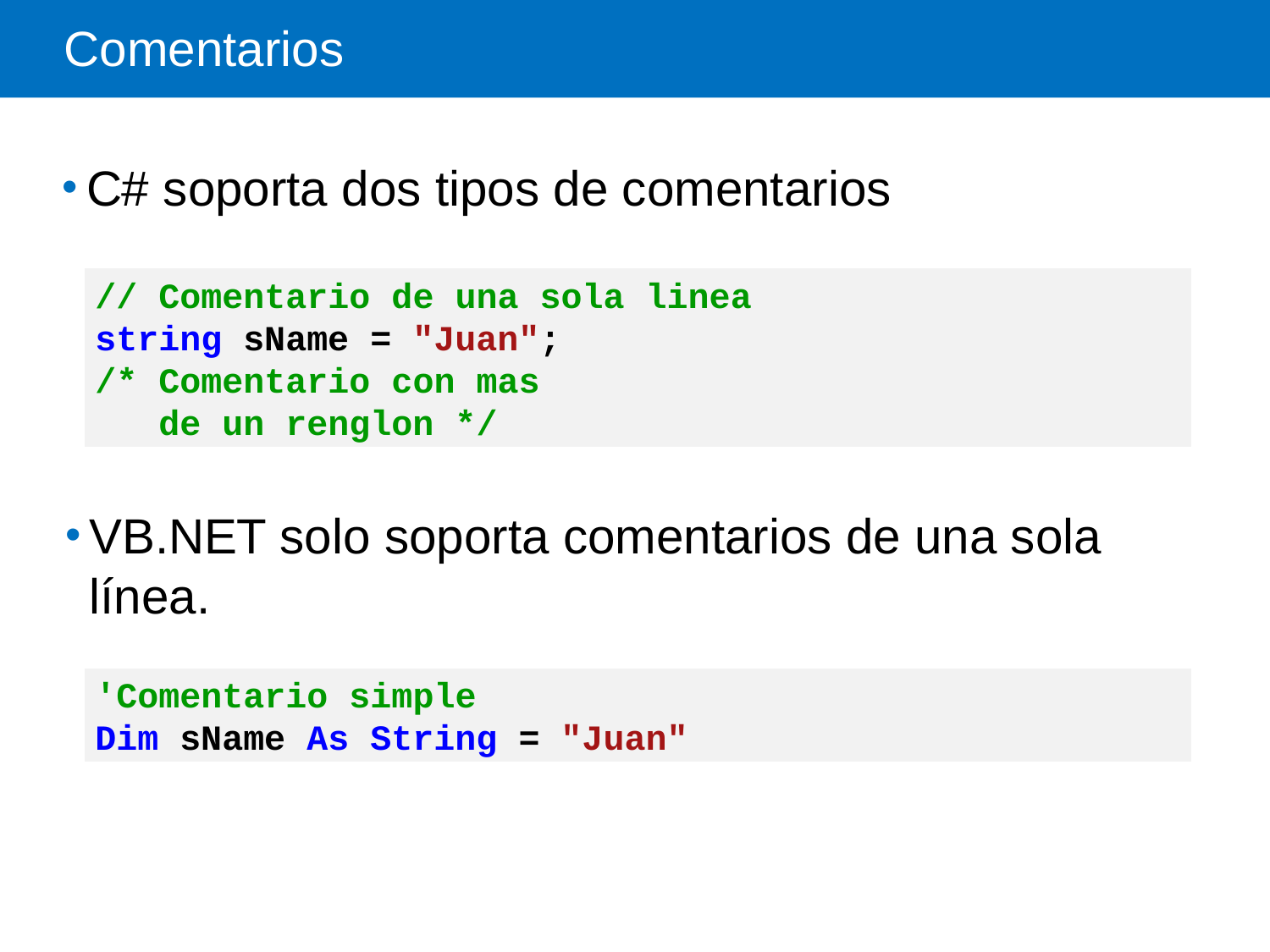

# Comentarios
C# soporta dos tipos de comentarios
// Comentario de una sola linea
string sName = "Juan";
/* Comentario con mas
   de un renglon */
VB.NET solo soporta comentarios de una sola línea.
'Comentario simple
Dim sName As String = "Juan"